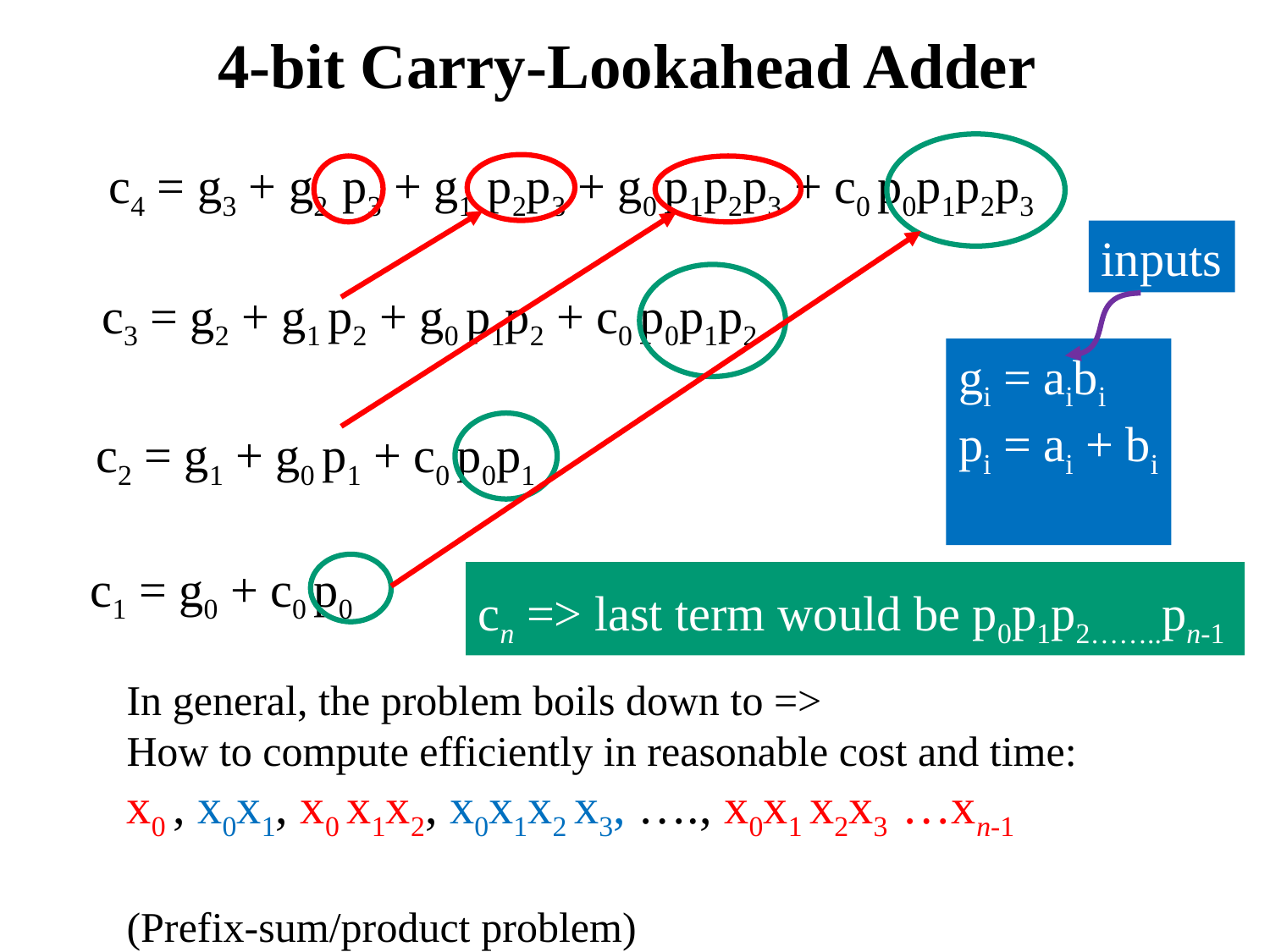

4-bit Carry-Lookahead Adder

c4 = g3 + g2  p3 + g1  p2p3 + g0 p1p2p3 + c0 p0p1p2p3

inputs
c3 = g2 + g1 p2 + g0 p1p2 + c0 p0p1p2

gi = aibi
pi = ai + bi

c2 = g1 + g0 p1 + c0 p0p1

c1 = g0 + c0 p0

cn => last term would be p0p1p2……..pn-1
In general, the problem boils down to =>
How to compute efficiently in reasonable cost and time:
x0 , x0x1, x0 x1x2, x0x1x2 x3, …., x0x1 x2x3  …xn-1

(Prefix-sum/product problem)